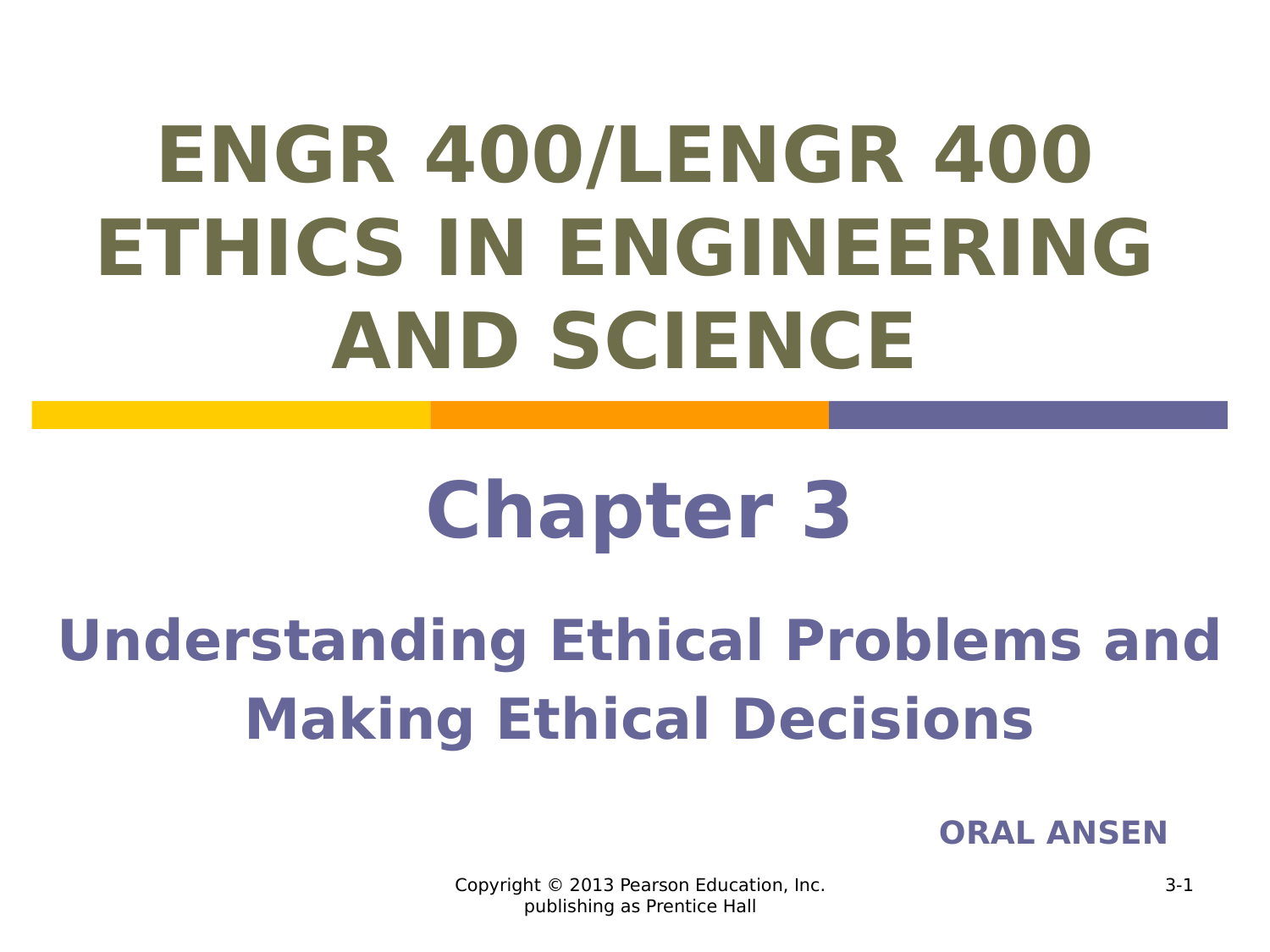

# ENGR 400/LENGR 400 ETHICS IN ENGINEERING AND SCIENCE
Chapter 3

Understanding Ethical Problems and
Making Ethical Decisions
ORAL ANSEN
Copyright © 2013 Pearson Education, Inc. publishing as Prentice Hall
3-1